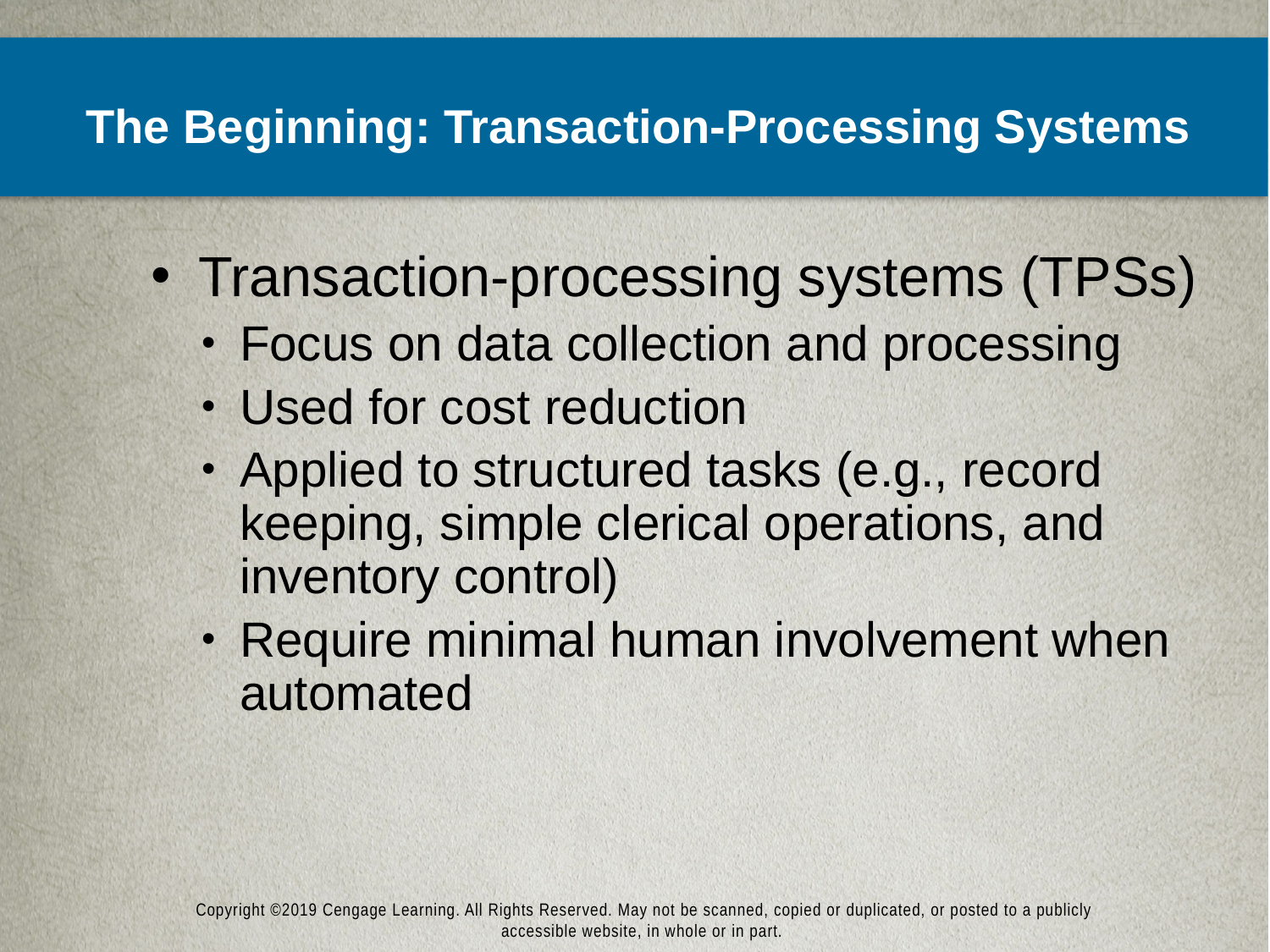

# The Beginning: Transaction-Processing Systems
Transaction-processing systems (TPSs)
Focus on data collection and processing
Used for cost reduction
Applied to structured tasks (e.g., record keeping, simple clerical operations, and inventory control)
Require minimal human involvement when automated